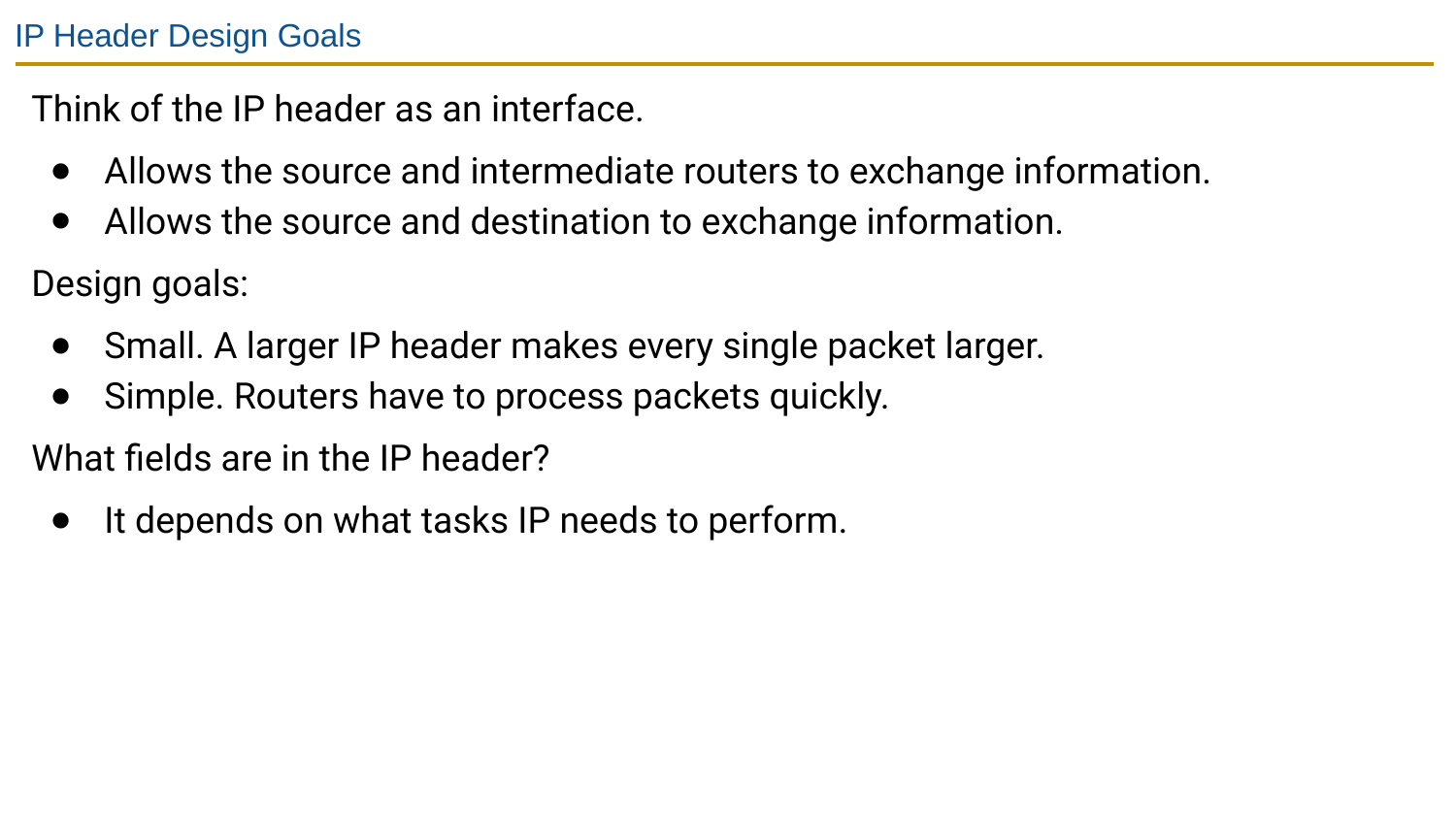

# IP Header Design Goals
Think of the IP header as an interface.
Allows the source and intermediate routers to exchange information.
Allows the source and destination to exchange information.
Design goals:
Small. A larger IP header makes every single packet larger.
Simple. Routers have to process packets quickly.
What fields are in the IP header?
It depends on what tasks IP needs to perform.